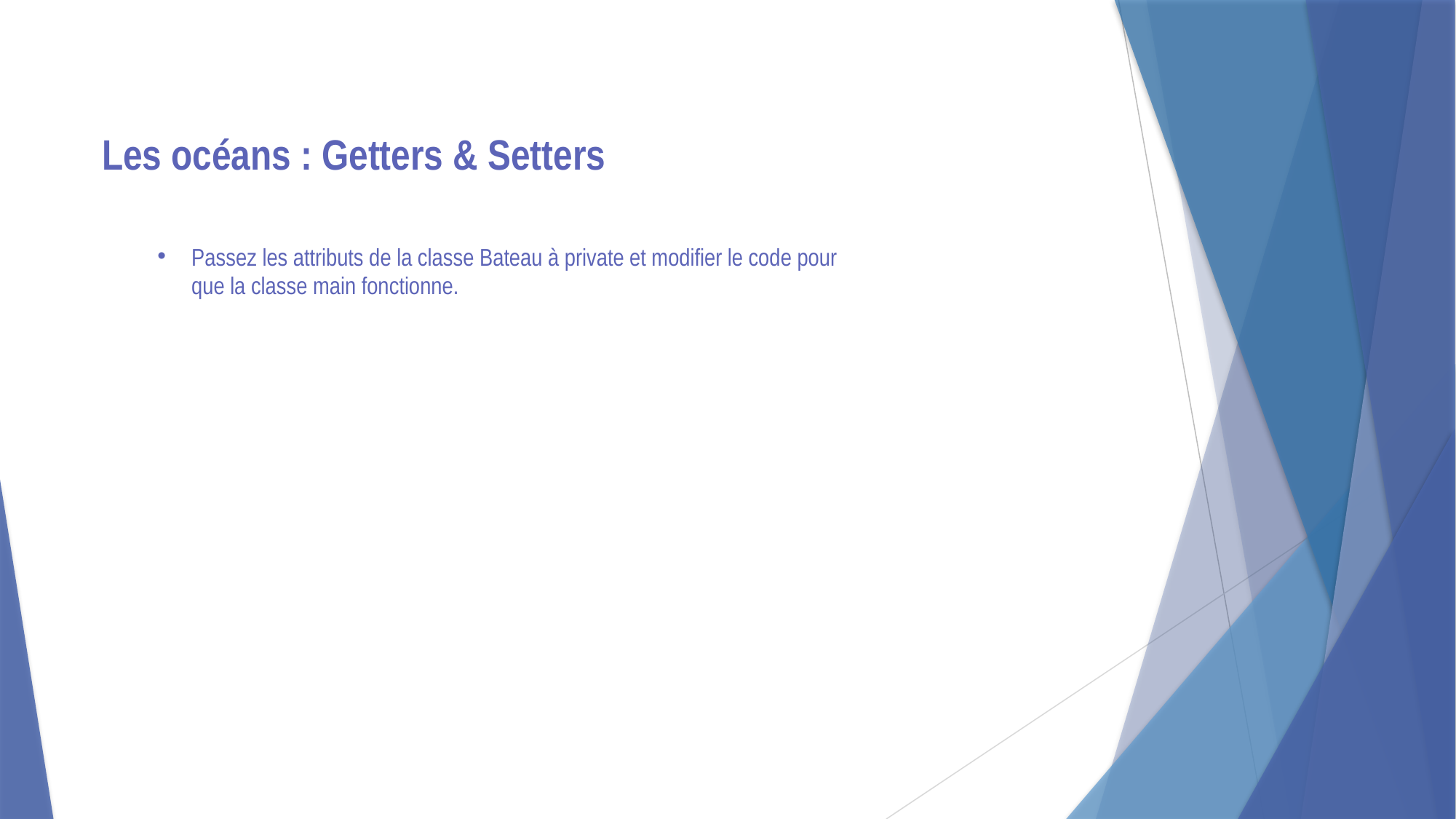

Les océans : Getters & Setters
Passez les attributs de la classe Bateau à private et modifier le code pour que la classe main fonctionne.